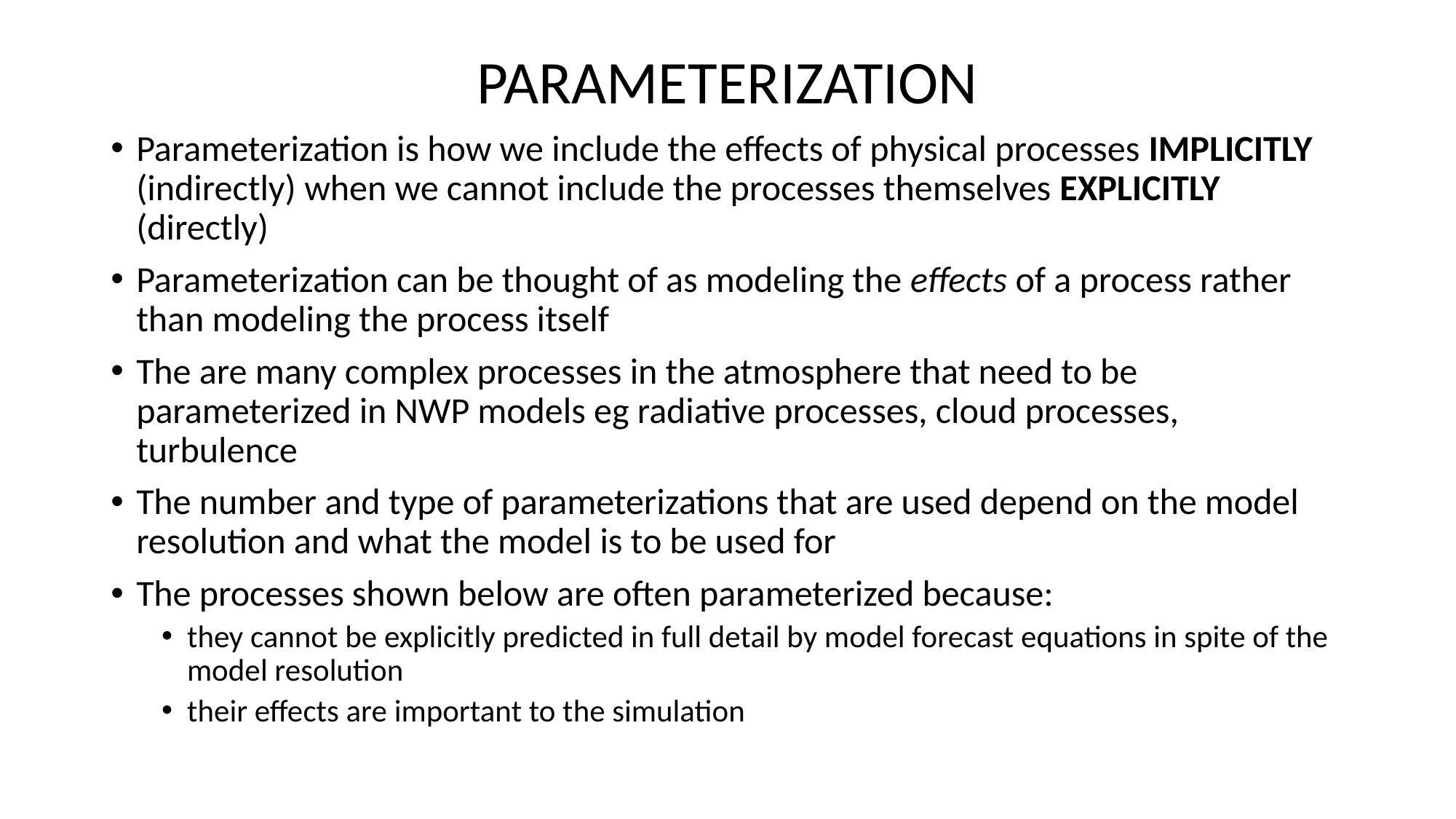

# PARAMETERIZATION
Parameterization is how we include the effects of physical processes IMPLICITLY (indirectly) when we cannot include the processes themselves EXPLICITLY (directly)
Parameterization can be thought of as modeling the effects of a process rather than modeling the process itself
The are many complex processes in the atmosphere that need to be parameterized in NWP models eg radiative processes, cloud processes, turbulence
The number and type of parameterizations that are used depend on the model resolution and what the model is to be used for
The processes shown below are often parameterized because:
they cannot be explicitly predicted in full detail by model forecast equations in spite of the model resolution
their effects are important to the simulation